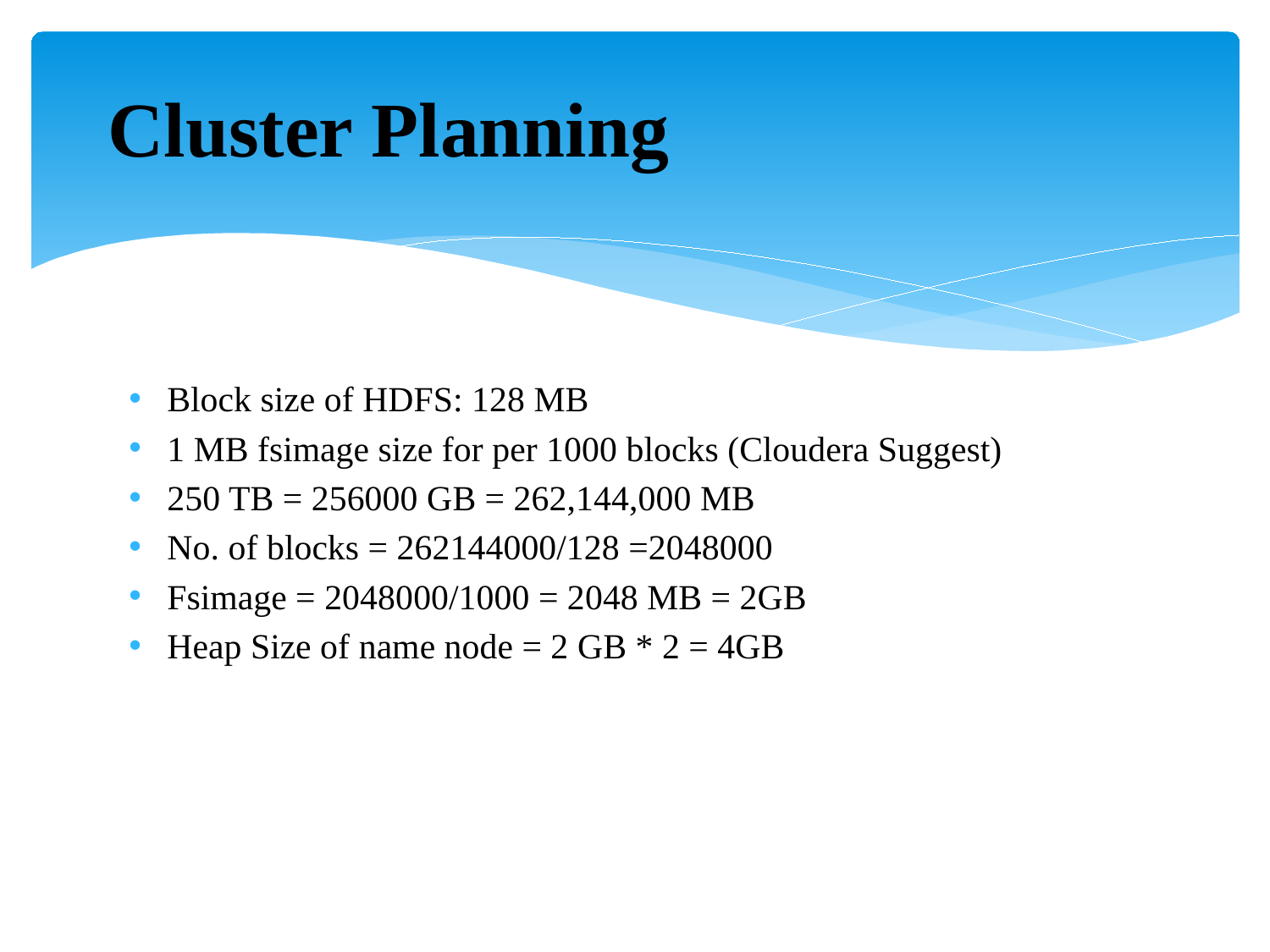

Cluster Planning
Block size of HDFS: 128 MB
1 MB fsimage size for per 1000 blocks (Cloudera Suggest)
250 TB = 256000 GB = 262,144,000 MB
No. of blocks = 262144000/128 =2048000
Fsimage = 2048000/1000 = 2048 MB = 2GB
Heap Size of name node = 2 GB * 2 = 4GB